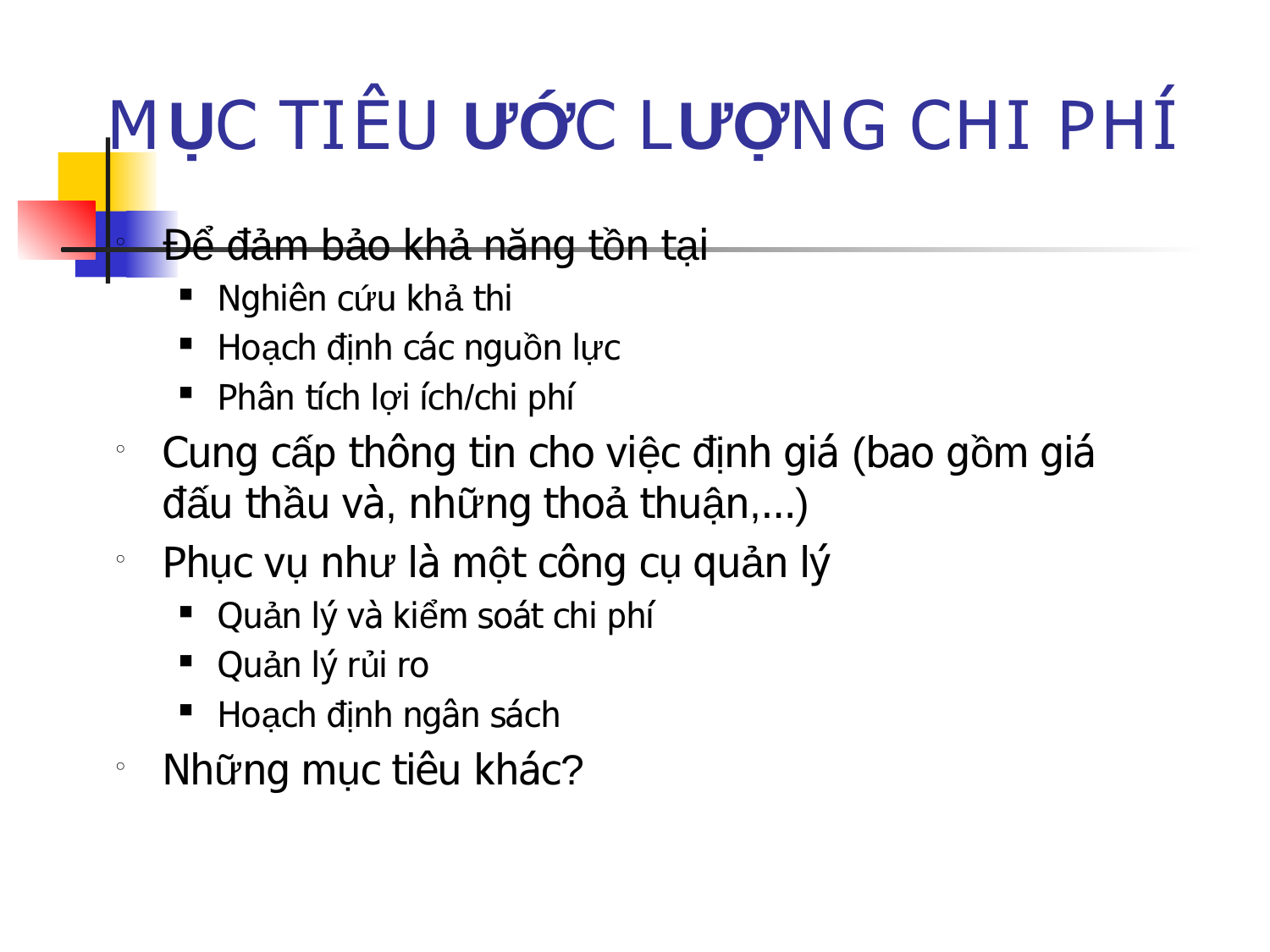

# MỤC TIÊU ƯỚC LƯỢNG CHI PHÍ
Để đảm bảo khả năng tồn tại
Nghiên cứu khả thi
Hoạch định các nguồn lực
Phân tích lợi ích/chi phí
Cung cấp thông tin cho việc định giá (bao gồm giá đấu thầu và, những thoả thuận,…)
Phục vụ như là một công cụ quản lý
Quản lý và kiểm soát chi phí
Quản lý rủi ro
Hoạch định ngân sách
Những mục tiêu khác?